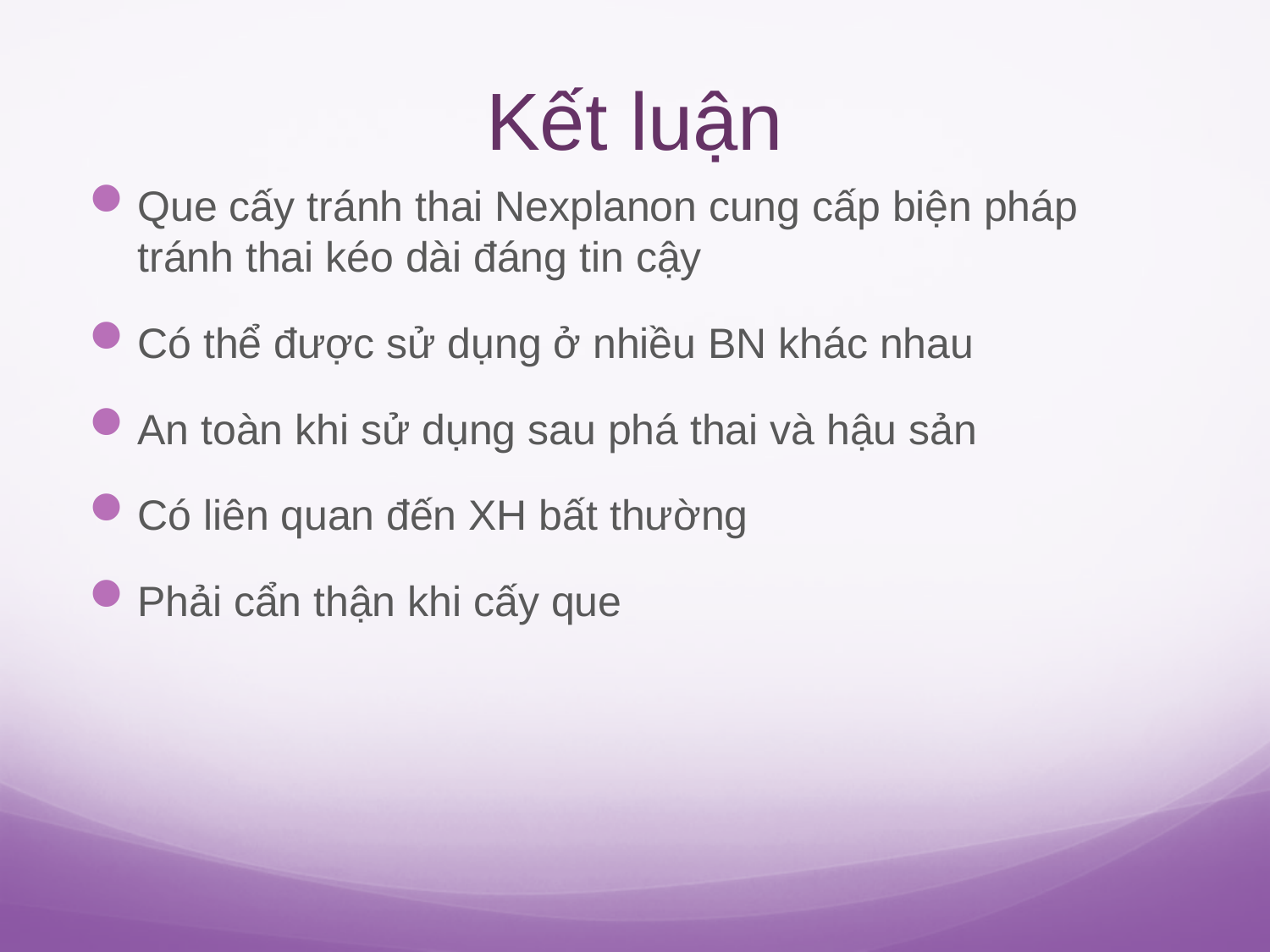

# Kết luận
Que cấy tránh thai Nexplanon cung cấp biện pháp tránh thai kéo dài đáng tin cậy
Có thể được sử dụng ở nhiều BN khác nhau
An toàn khi sử dụng sau phá thai và hậu sản
Có liên quan đến XH bất thường
Phải cẩn thận khi cấy que